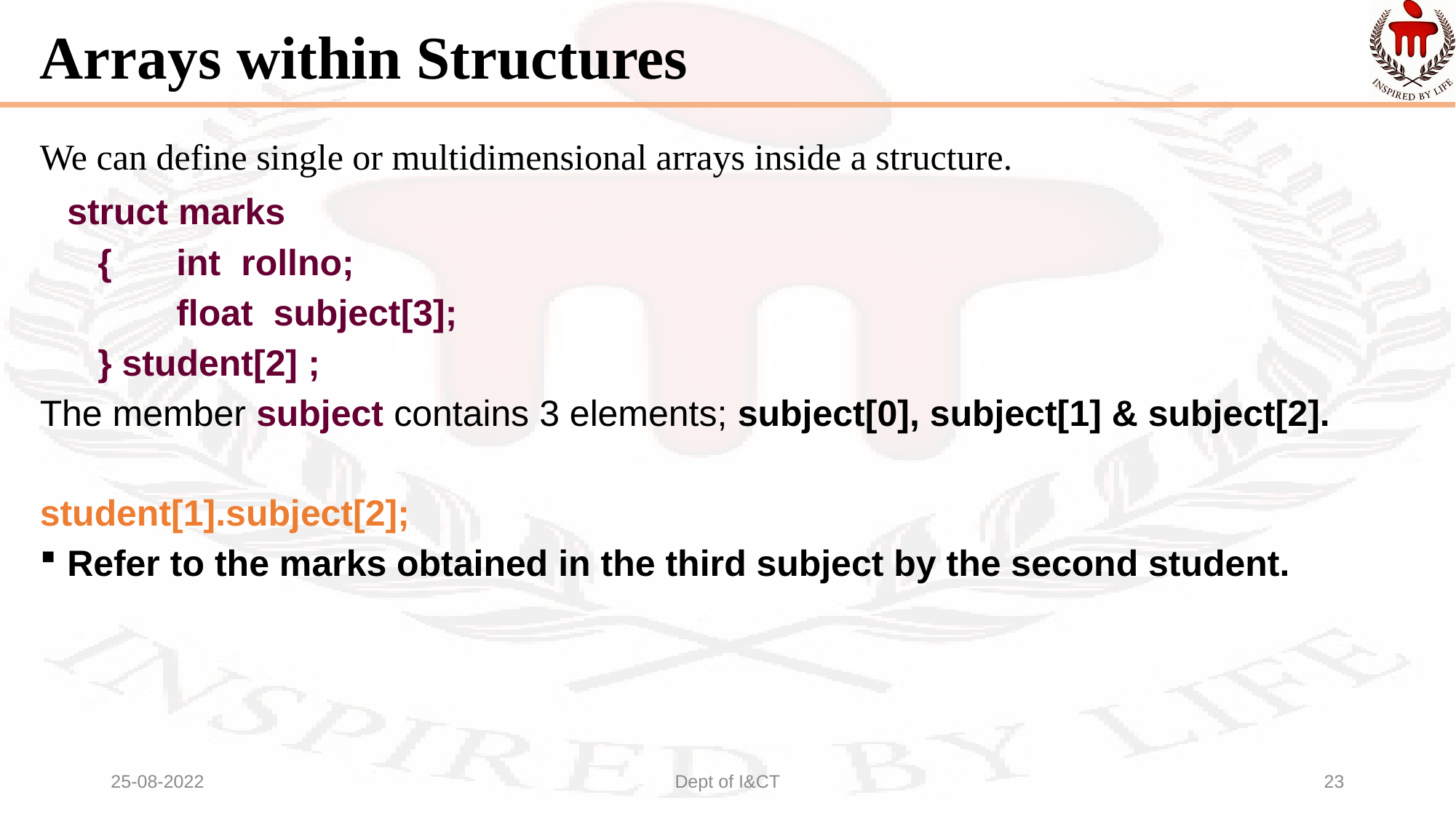

# Arrays within Structures
We can define single or multidimensional arrays inside a structure.
	struct marks
	   {	int  rollno;
		float  subject[3];
	   } student[2] ;
The member subject contains 3 elements; subject[0], subject[1] & subject[2].

student[1].subject[2];
Refer to the marks obtained in the third subject by the second student.
25-08-2022
Dept of I&CT
23